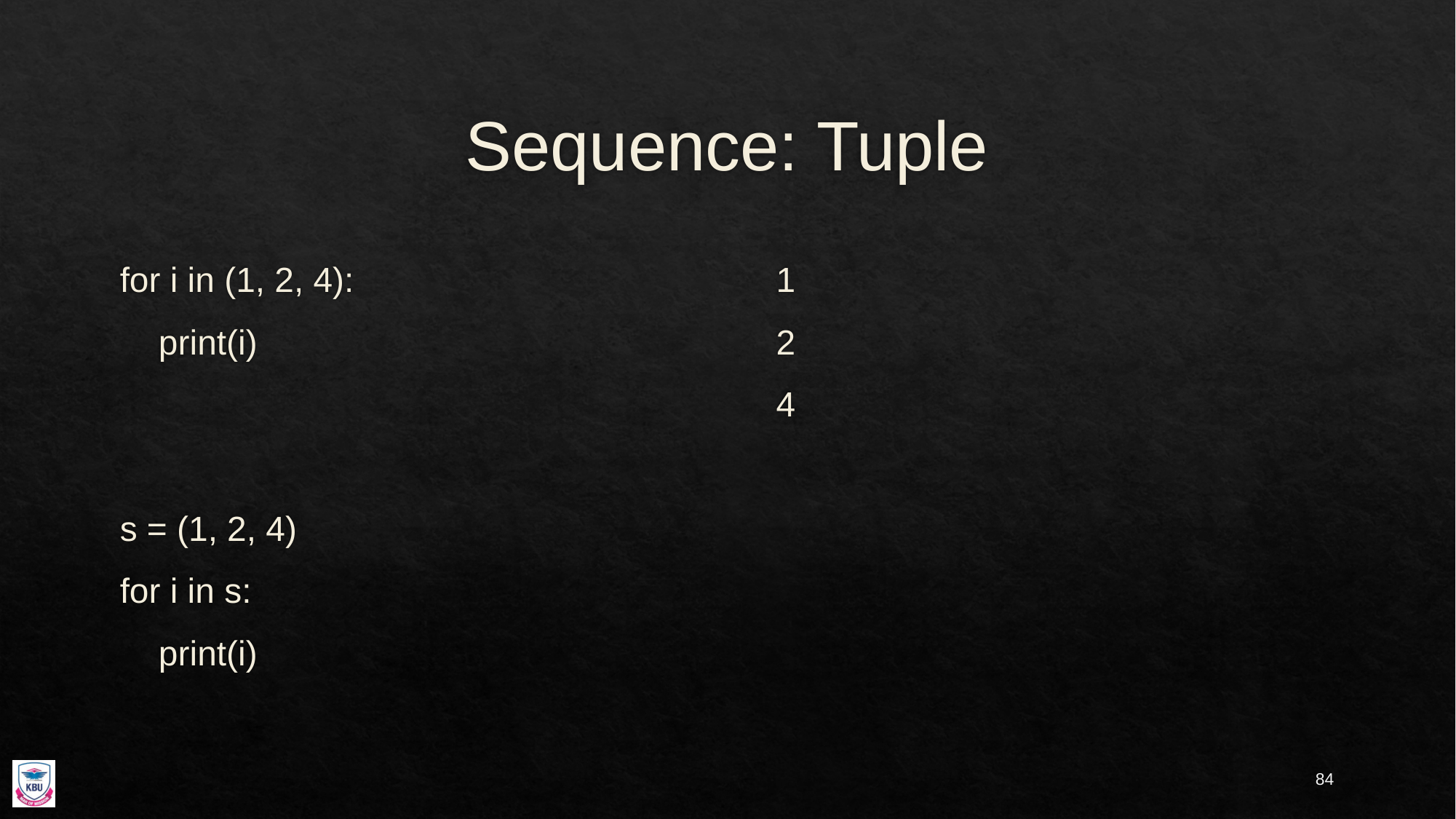

# Sequence: Tuple
for i in (1, 2, 4):
    print(i)

s = (1, 2, 4)
for i in s:
    print(i)
1
2
4
84